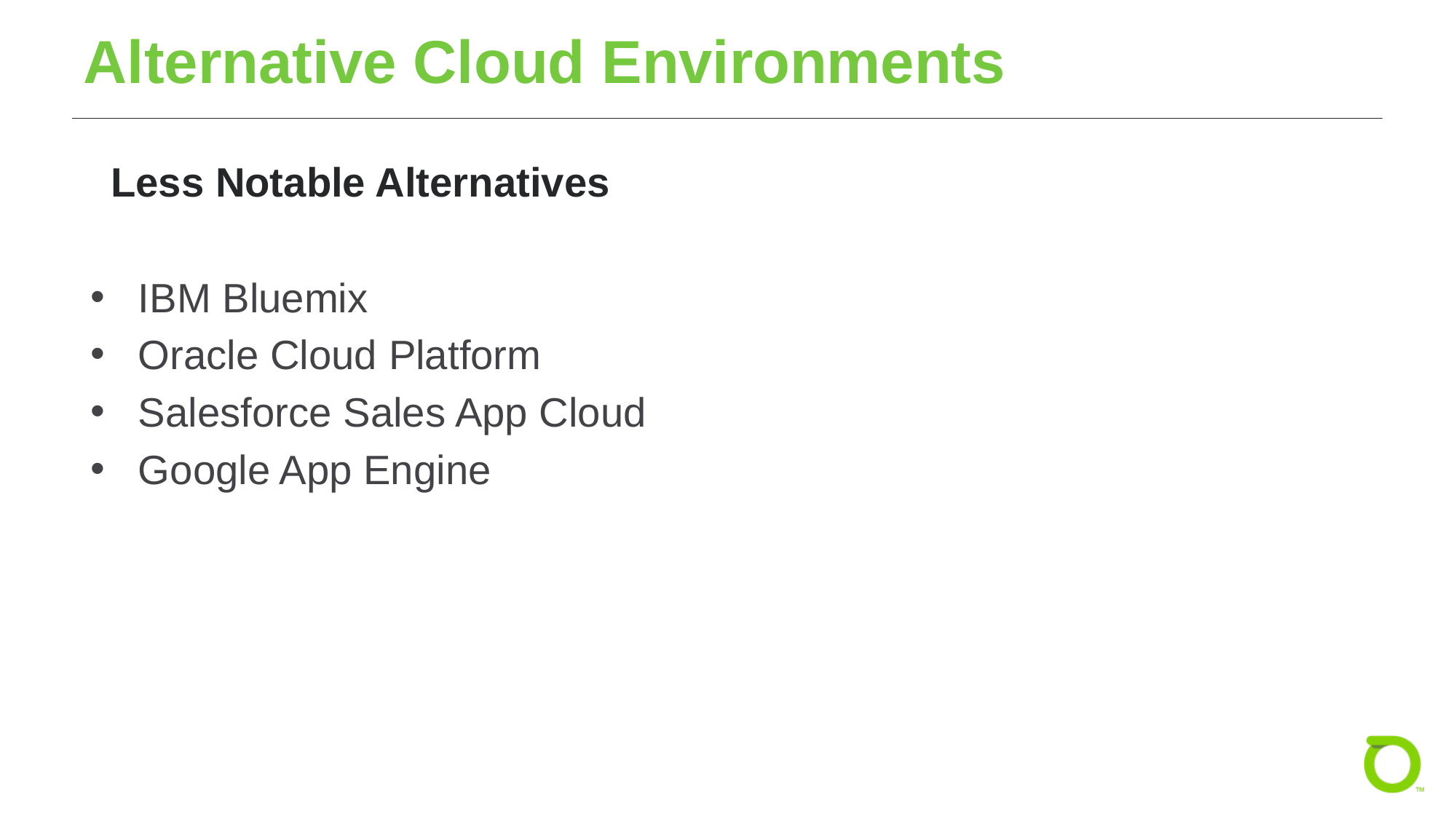

# Alternative Cloud Environments
Less Notable Alternatives
IBM Bluemix
Oracle Cloud Platform
Salesforce Sales App Cloud
Google App Engine